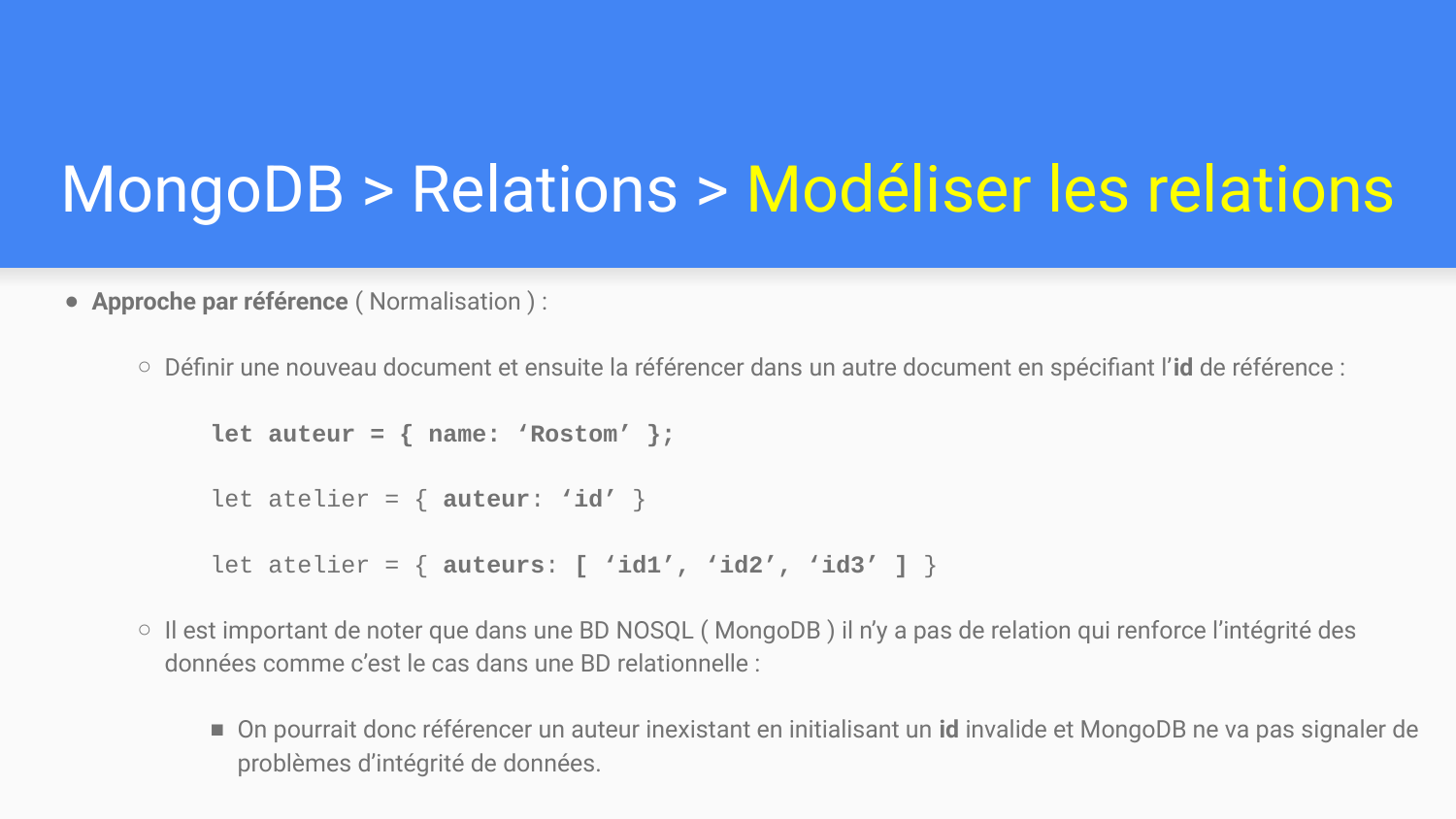

# MongoDB > Relations > Modéliser les relations
Approche par référence ( Normalisation ) :
Définir une nouveau document et ensuite la référencer dans un autre document en spécifiant l’id de référence :
let auteur = { name: ‘Rostom’ };
let atelier = { auteur: ‘id’ }
let atelier = { auteurs: [ ‘id1’, ‘id2’, ‘id3’ ] }
Il est important de noter que dans une BD NOSQL ( MongoDB ) il n’y a pas de relation qui renforce l’intégrité des données comme c’est le cas dans une BD relationnelle :
On pourrait donc référencer un auteur inexistant en initialisant un id invalide et MongoDB ne va pas signaler de problèmes d’intégrité de données.